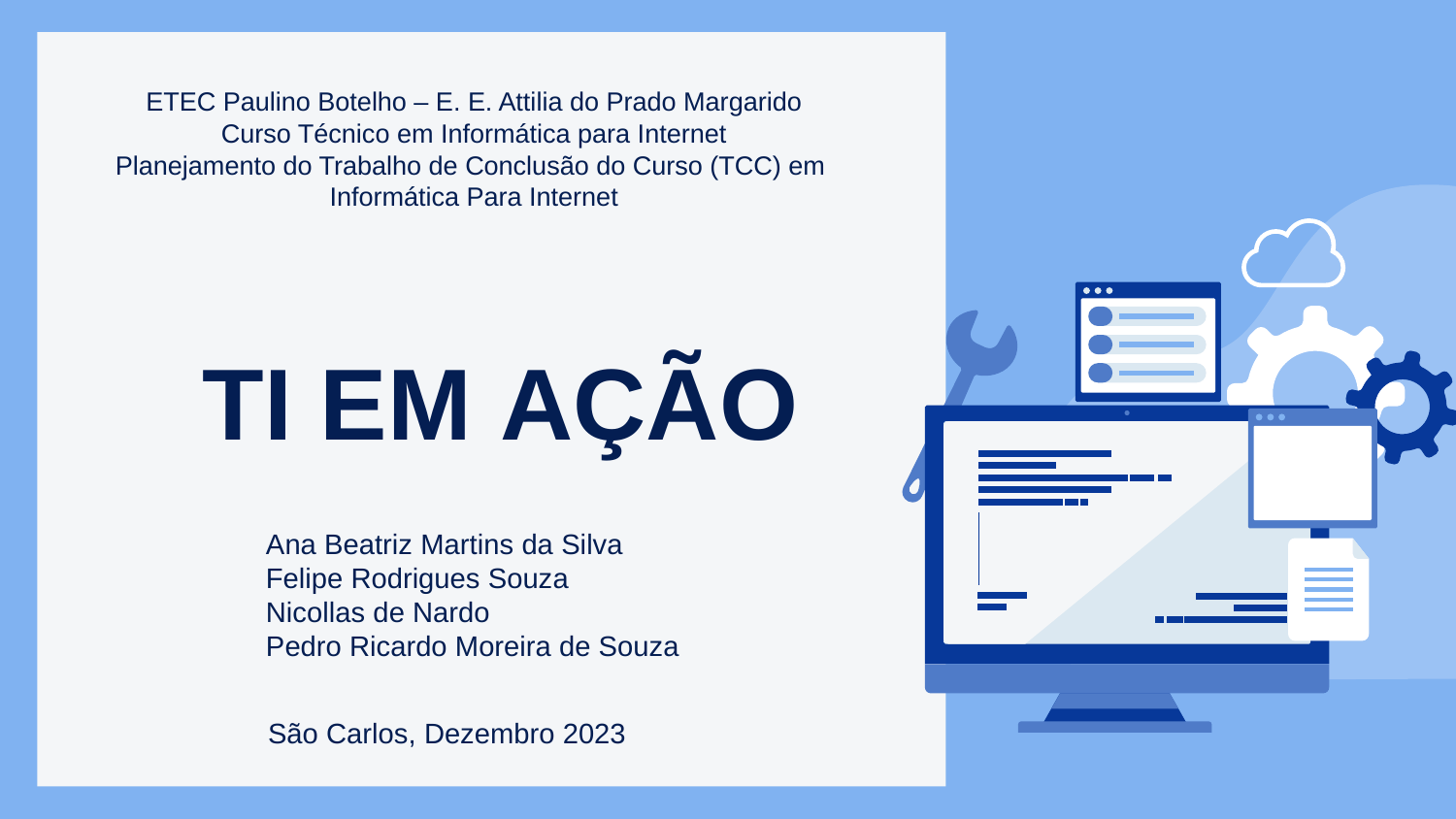

ETEC Paulino Botelho – E. E. Attilia do Prado Margarido​
Curso Técnico em Informática para Internet​
Planejamento do Trabalho de Conclusão do Curso (TCC) em
Informática Para Internet

# TI EM AÇÃO

Ana Beatriz Martins da Silva
Felipe Rodrigues Souza
Nicollas de Nardo
Pedro Ricardo Moreira de Souza

São Carlos, Dezembro 2023